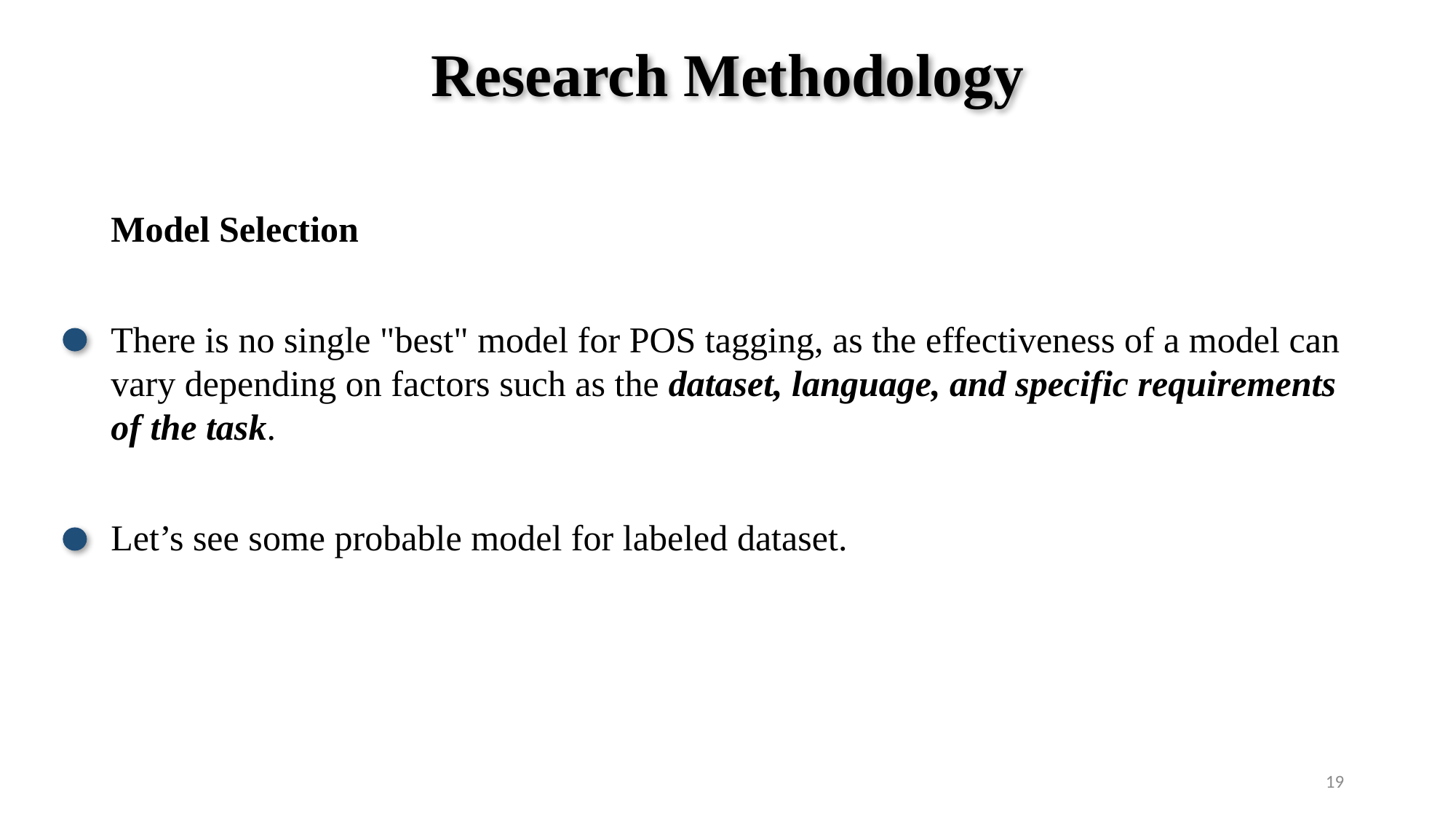

# Research Methodology
Model Selection

There is no single "best" model for POS tagging, as the effectiveness of a model can vary depending on factors such as the dataset, language, and specific requirements of the task.

Let’s see some probable model for labeled dataset.

19